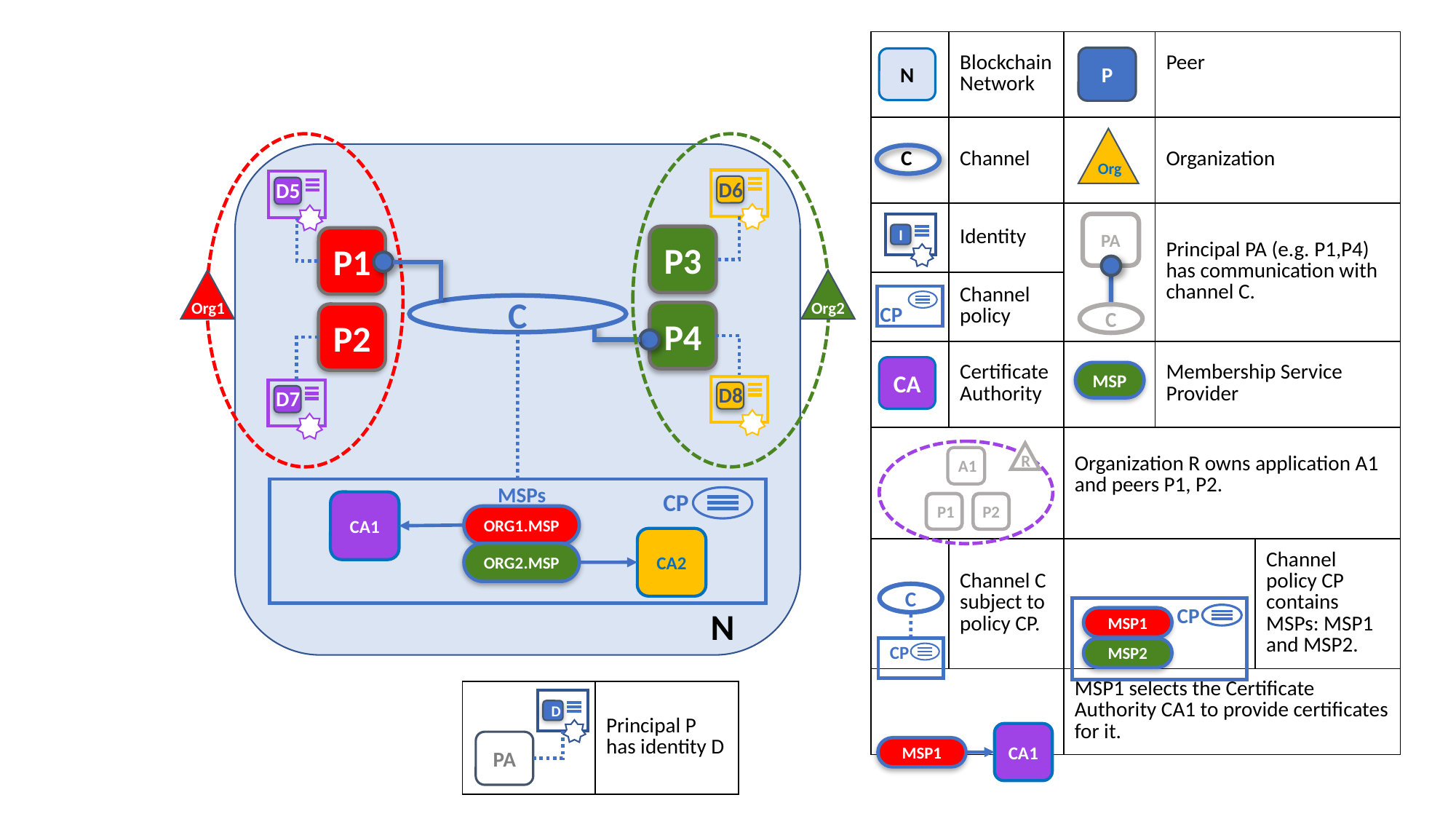

|  | Blockchain Network |  | Peer |  |
| --- | --- | --- | --- | --- |
| C | Channel |  | Organization |  |
|  | Identity |  | Principal PA (e.g. P1,P4) has communication with channel C. |  |
|  | Channel policy |  |  |  |
|  | Certificate Authority |  | Membership Service Provider |  |
|  |  | Organization R owns application A1 and peers P1, P2. |  |  |
|  | Channel C subject to policy CP. |  |  | Channel policy CP contains MSPs: MSP1 and MSP2. |
|  |  | MSP1 selects the Certificate Authority CA1 to provide certificates for it. |  |  |
P
N

Org

D6

D5

P3
P1

Org1

Org2
C
P4
P2

D8

D7

MSPs

CP

CA1
ORG1.MSP
CA2
ORG2.MSP
N

PA

C

I

CP
CA
MSP

R

A1

P1
P2
C
CP

MSP1
CP

MSP2

|  | Principal P has identity D |
| --- | --- |

D

CA1
MSP1
PA